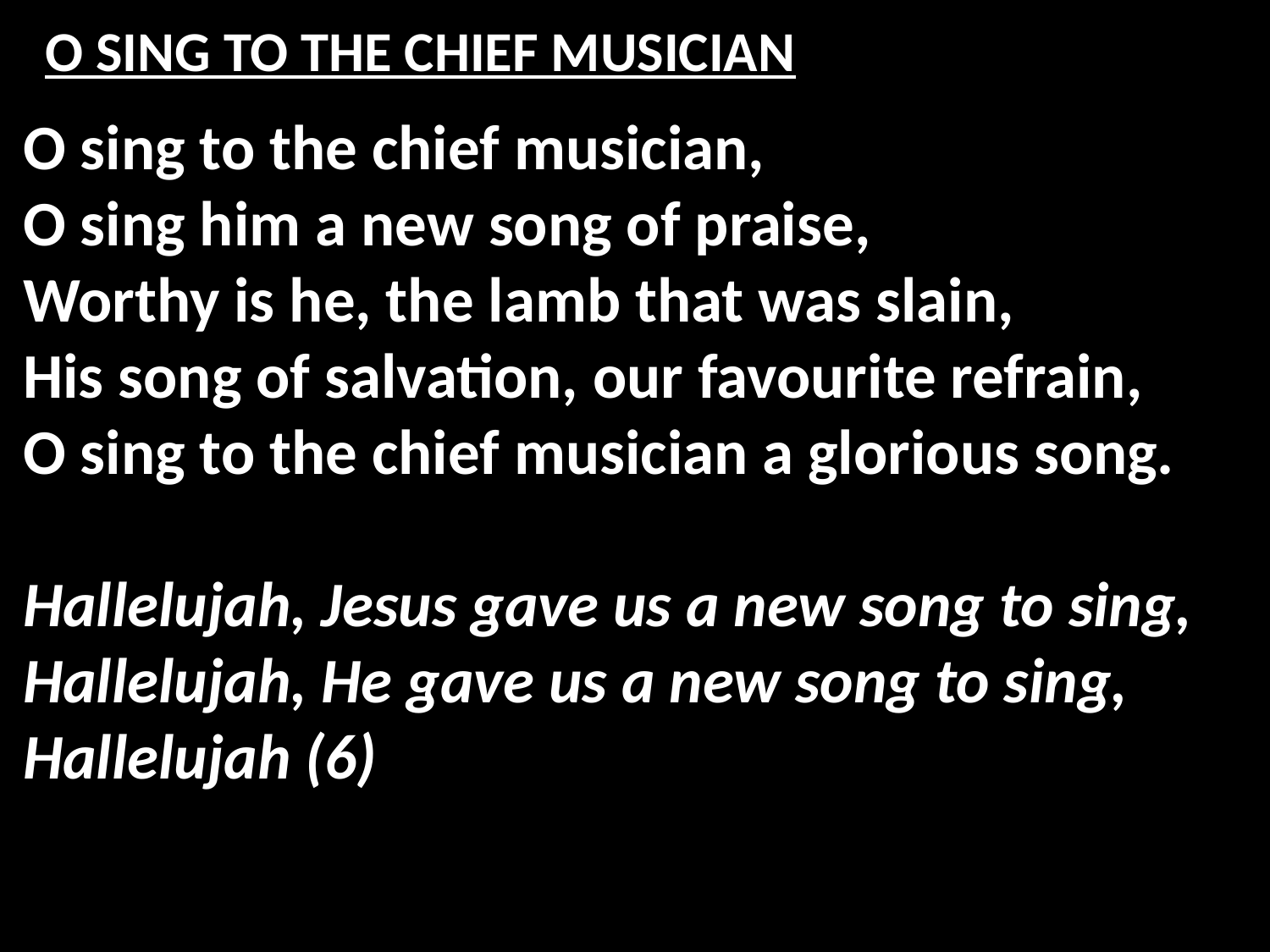

# O SING TO THE CHIEF MUSICIAN
O sing to the chief musician,
O sing him a new song of praise,
Worthy is he, the lamb that was slain,
His song of salvation, our favourite refrain,
O sing to the chief musician a glorious song.

Hallelujah, Jesus gave us a new song to sing,
Hallelujah, He gave us a new song to sing,
Hallelujah (6)